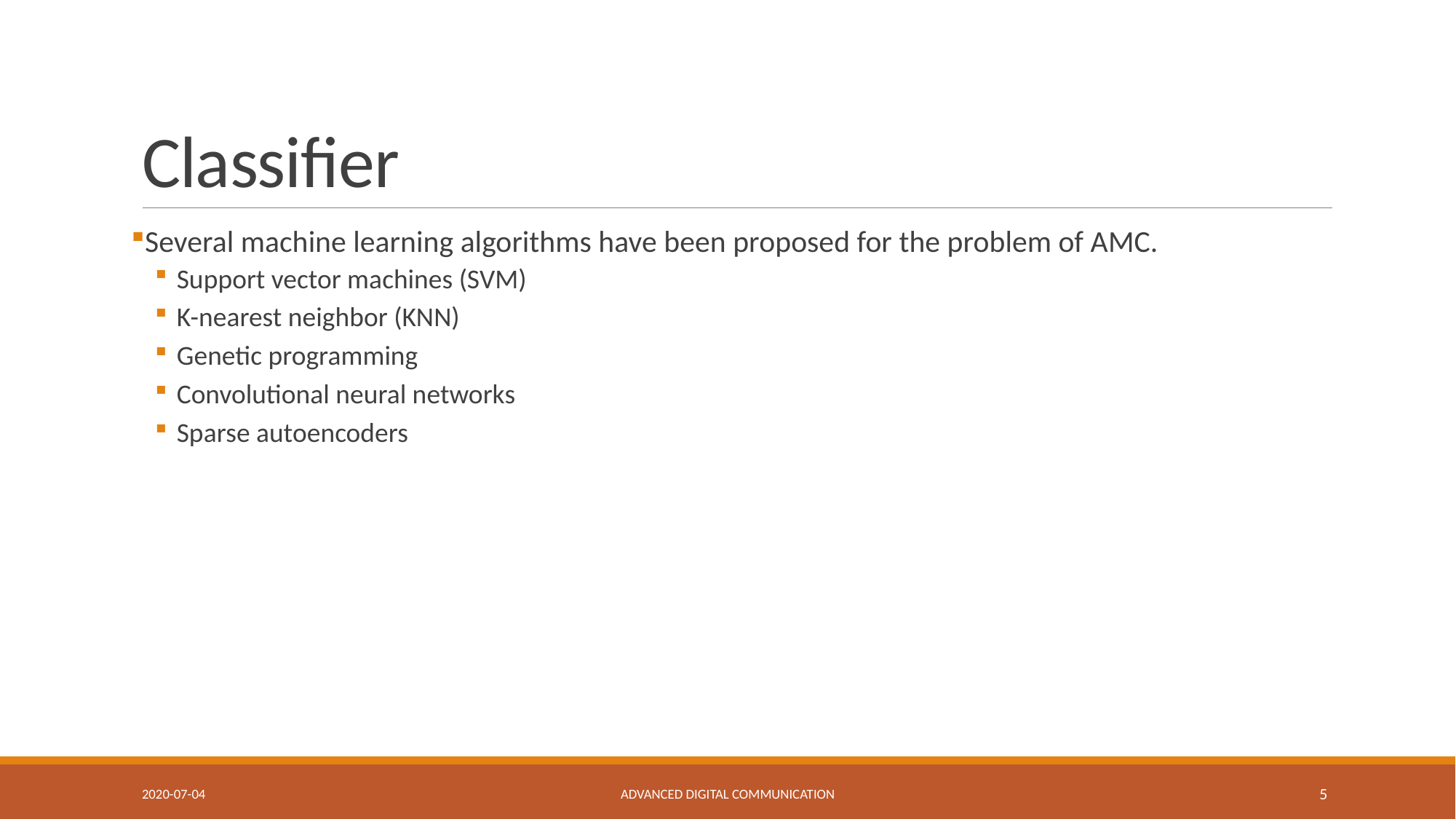

# Classifier
Several machine learning algorithms have been proposed for the problem of AMC.
Support vector machines (SVM)
K-nearest neighbor (KNN)
Genetic programming
Convolutional neural networks
Sparse autoencoders

2020-07-04
Advanced Digital Communication
5